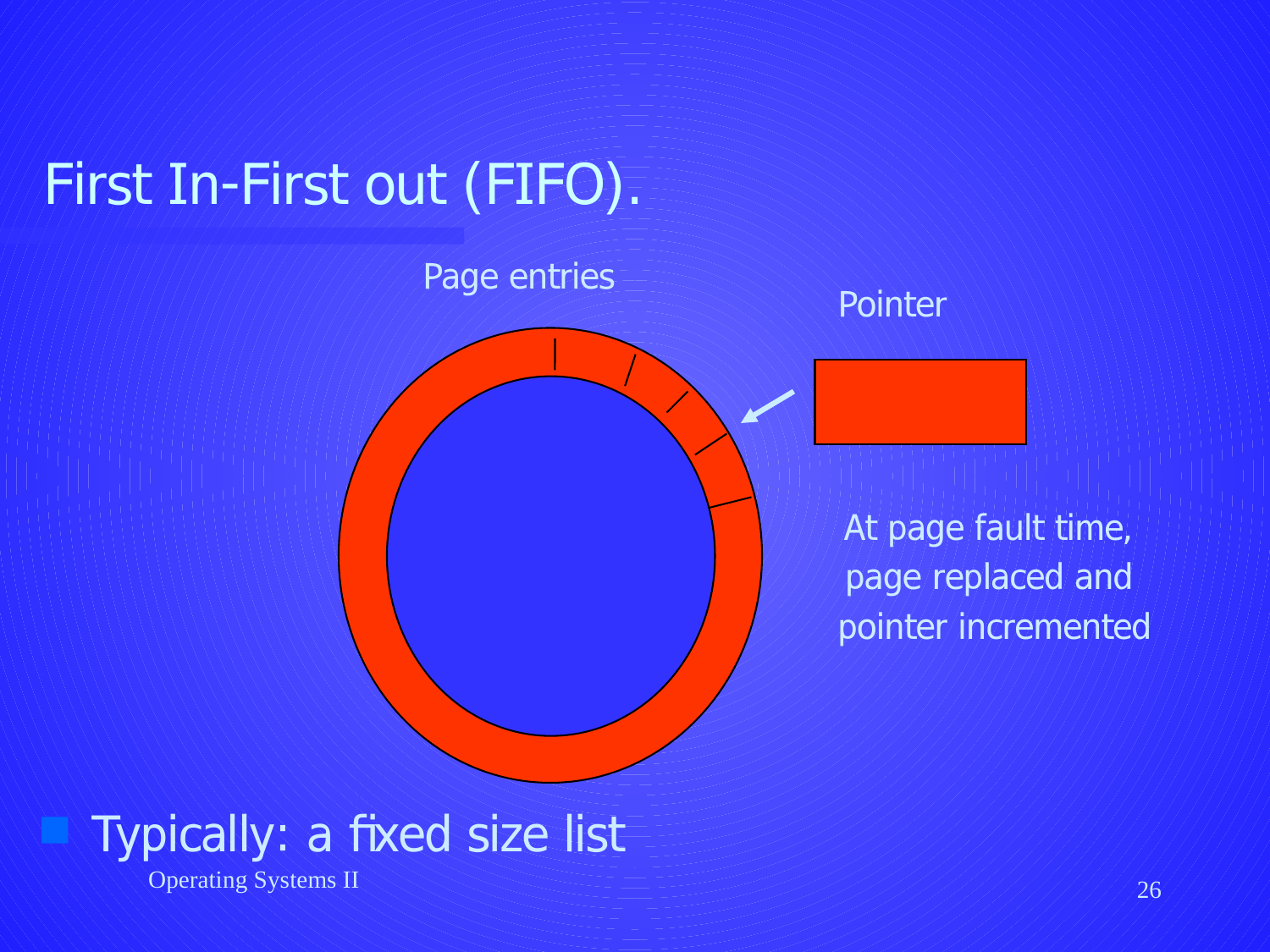

# First In-First out (FIFO).
Page entries
Pointer

At page fault time,
page replaced and
pointer incremented
Typically: a fixed size list
Operating Systems II
26